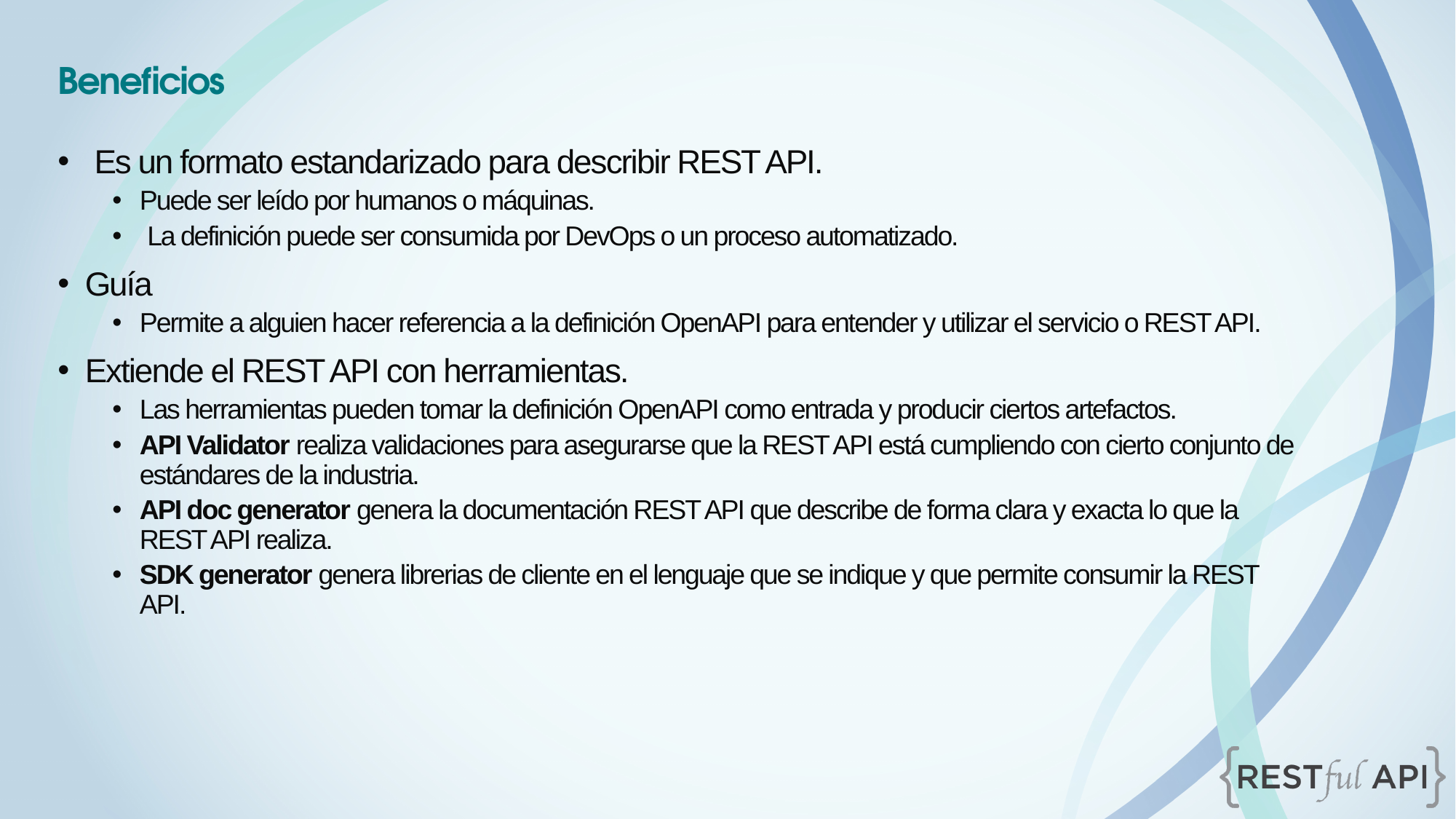

Beneficios
 Es un formato estandarizado para describir REST API.
Puede ser leído por humanos o máquinas.
 La definición puede ser consumida por DevOps o un proceso automatizado.
Guía
Permite a alguien hacer referencia a la definición OpenAPI para entender y utilizar el servicio o REST API.
Extiende el REST API con herramientas.
Las herramientas pueden tomar la definición OpenAPI como entrada y producir ciertos artefactos.
API Validator realiza validaciones para asegurarse que la REST API está cumpliendo con cierto conjunto de estándares de la industria.
API doc generator genera la documentación REST API que describe de forma clara y exacta lo que la REST API realiza.
SDK generator genera librerias de cliente en el lenguaje que se indique y que permite consumir la REST API.